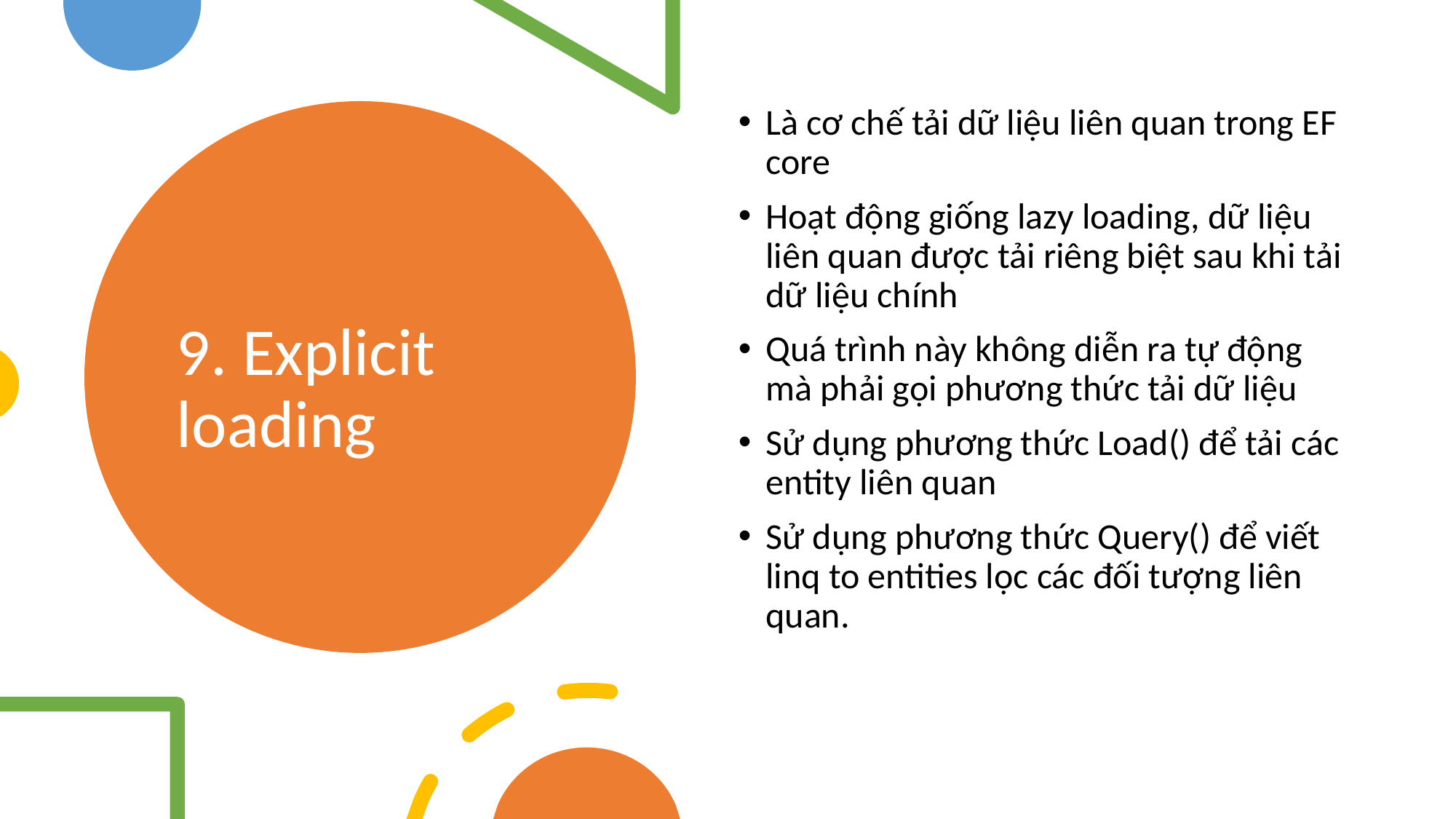

Là cơ chế tải dữ liệu liên quan trong EF core
Hoạt động giống lazy loading, dữ liệu liên quan được tải riêng biệt sau khi tải dữ liệu chính
Quá trình này không diễn ra tự động mà phải gọi phương thức tải dữ liệu
Sử dụng phương thức Load() để tải các entity liên quan
Sử dụng phương thức Query() để viết linq to entities lọc các đối tượng liên quan.

# 9. Explicit loading